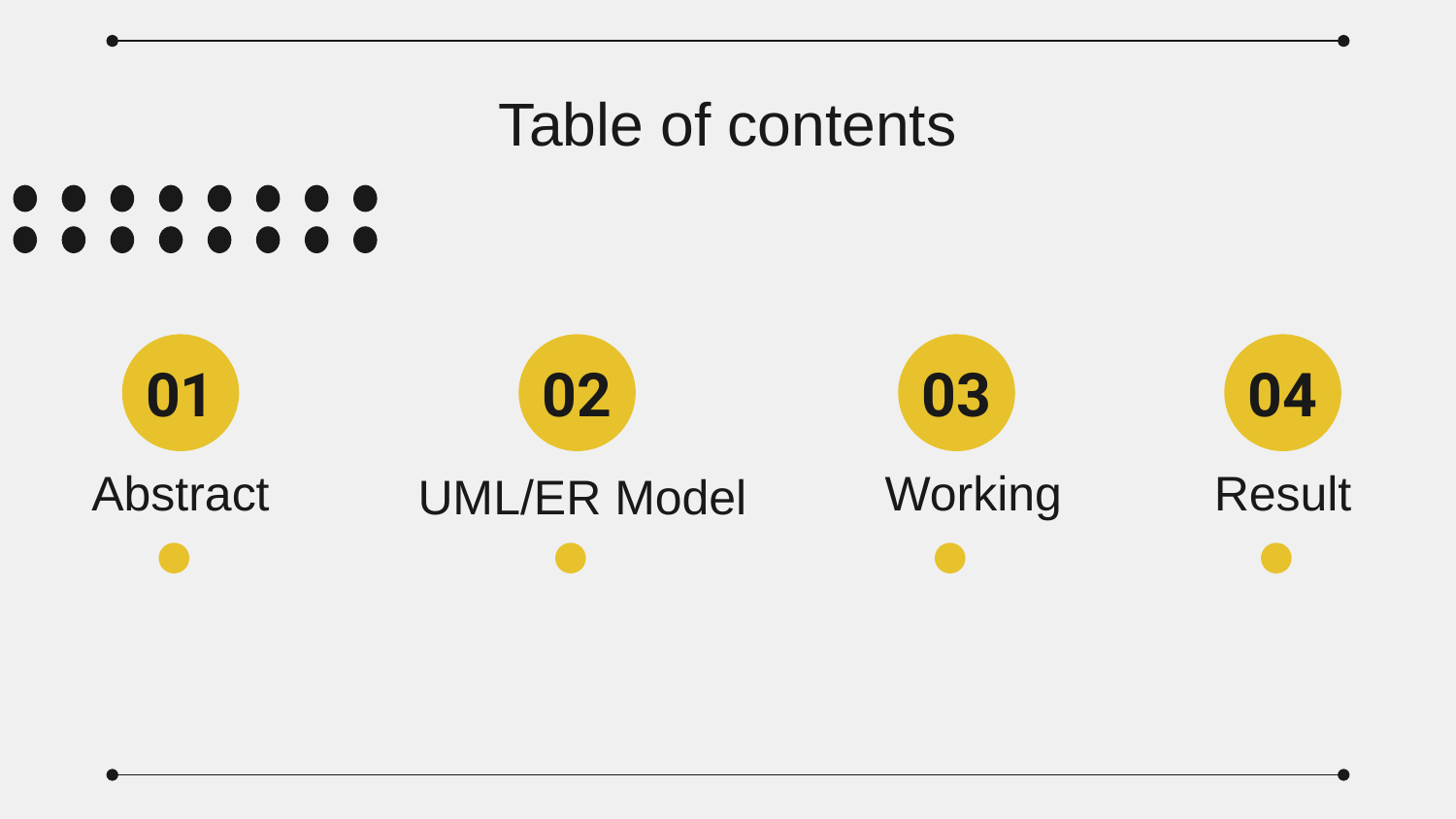

# Table of contents

01
02
03
04
Abstract
Result
Working
UML/ER Model